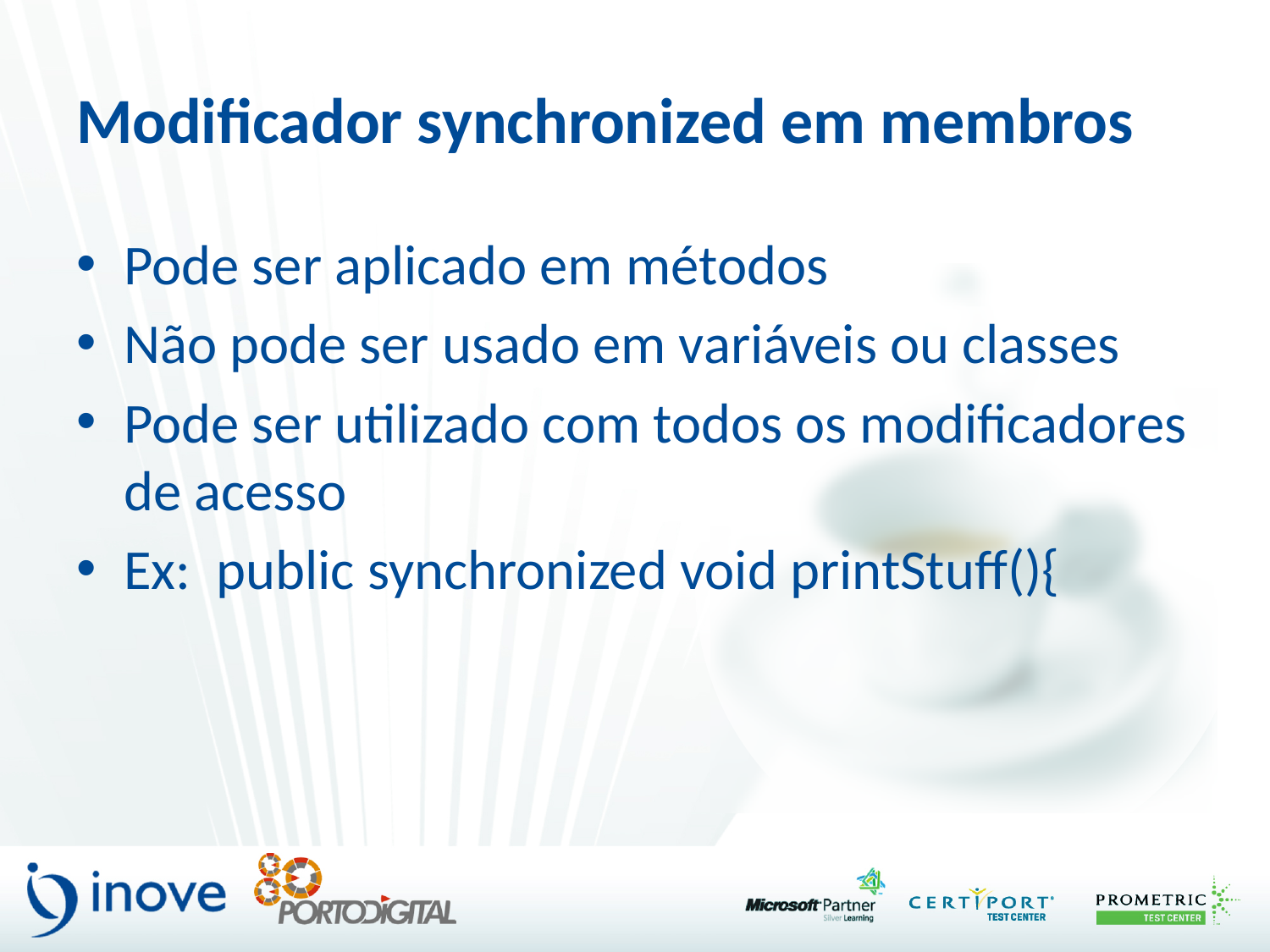

# Modificador synchronized em membros
Pode ser aplicado em métodos
Não pode ser usado em variáveis ou classes
Pode ser utilizado com todos os modificadores de acesso
Ex:  public synchronized void printStuff(){